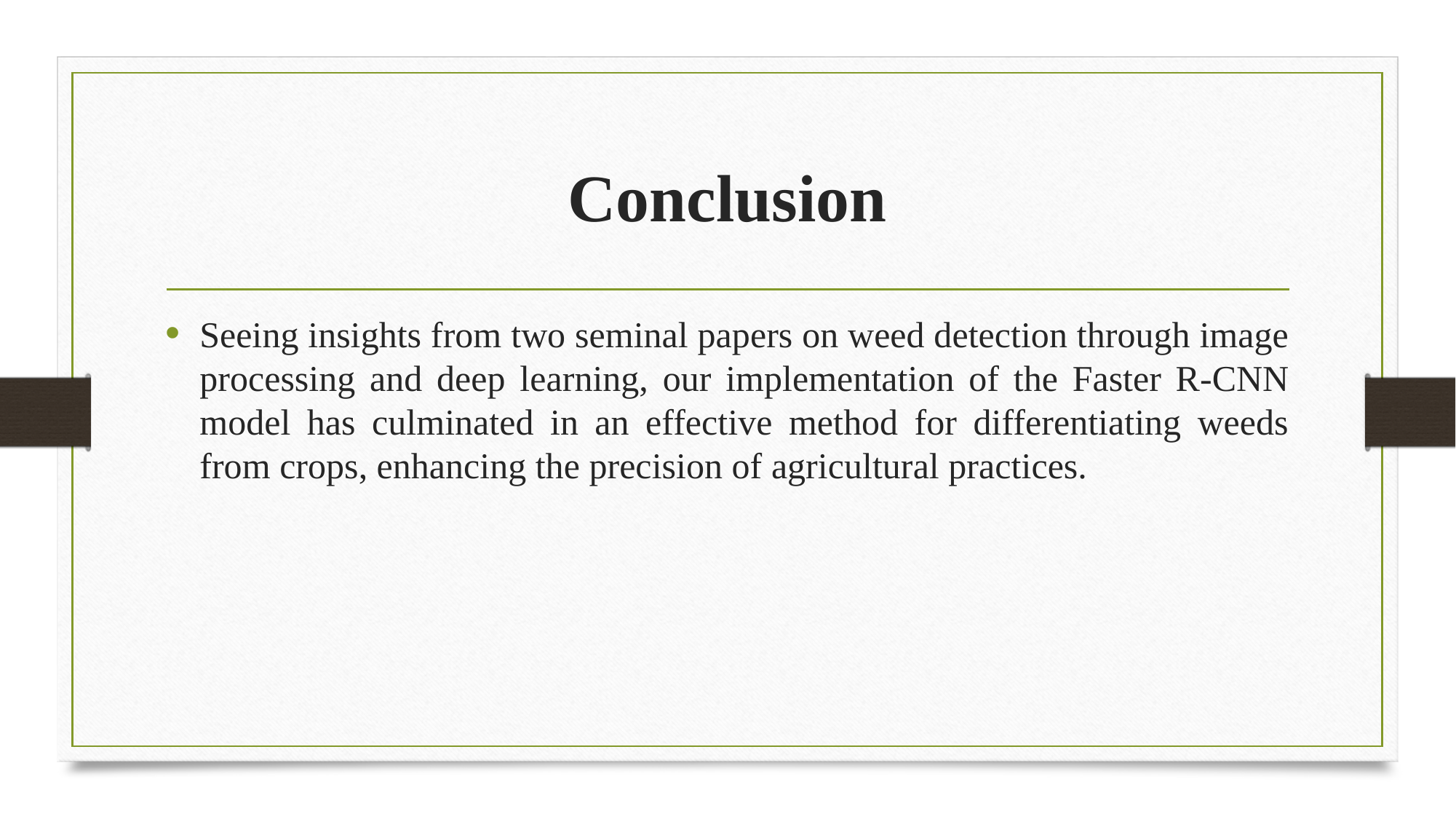

# Conclusion
Seeing insights from two seminal papers on weed detection through image processing and deep learning, our implementation of the Faster R-CNN model has culminated in an effective method for differentiating weeds from crops, enhancing the precision of agricultural practices.